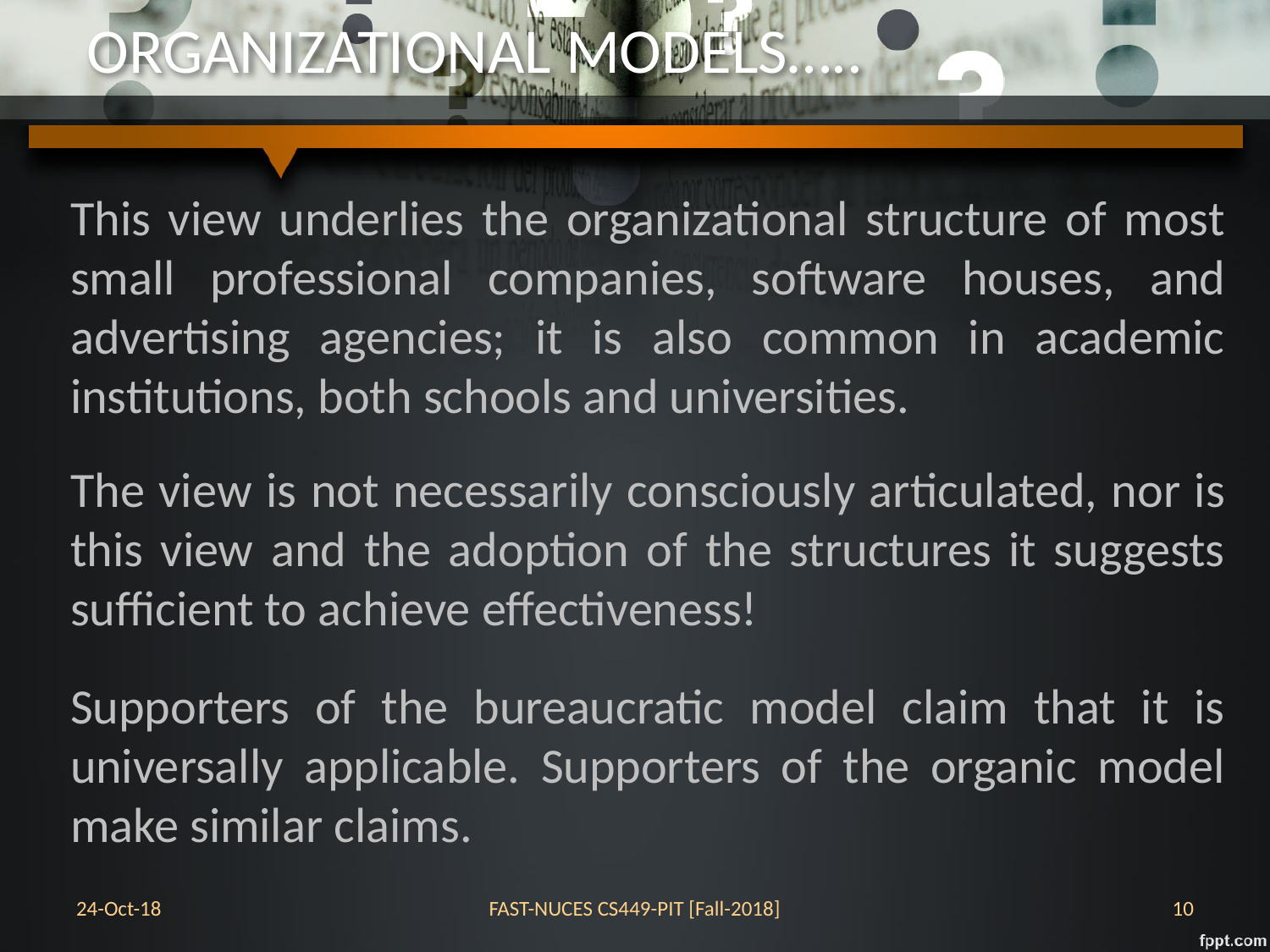

# ORGANIZATIONAL MODELS…..
This view underlies the organizational structure of most small professional companies, software houses, and advertising agencies; it is also common in academic institutions, both schools and universities.

The view is not necessarily consciously articulated, nor is this view and the adoption of the structures it suggests sufficient to achieve effectiveness!

Supporters of the bureaucratic model claim that it is universally applicable. Supporters of the organic model make similar claims.
24-Oct-18
FAST-NUCES CS449-PIT [Fall-2018]
10